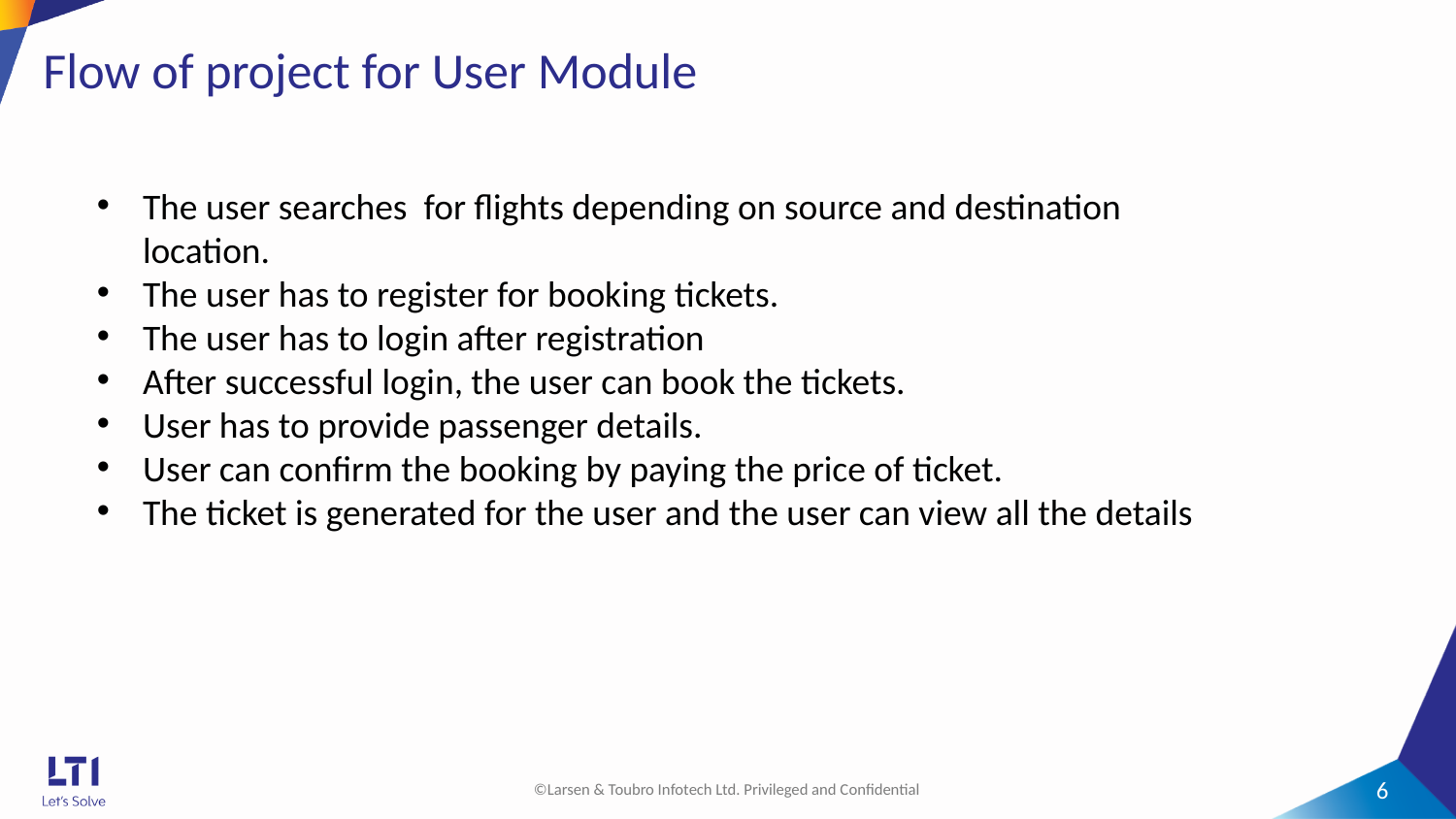

# Flow of project for User Module
The user searches  for flights depending on source and destination      location.
The user has to register for booking tickets.
The user has to login after registration
After successful login, the user can book the tickets.
User has to provide passenger details.
User can confirm the booking by paying the price of ticket.
The ticket is generated for the user and the user can view all the details